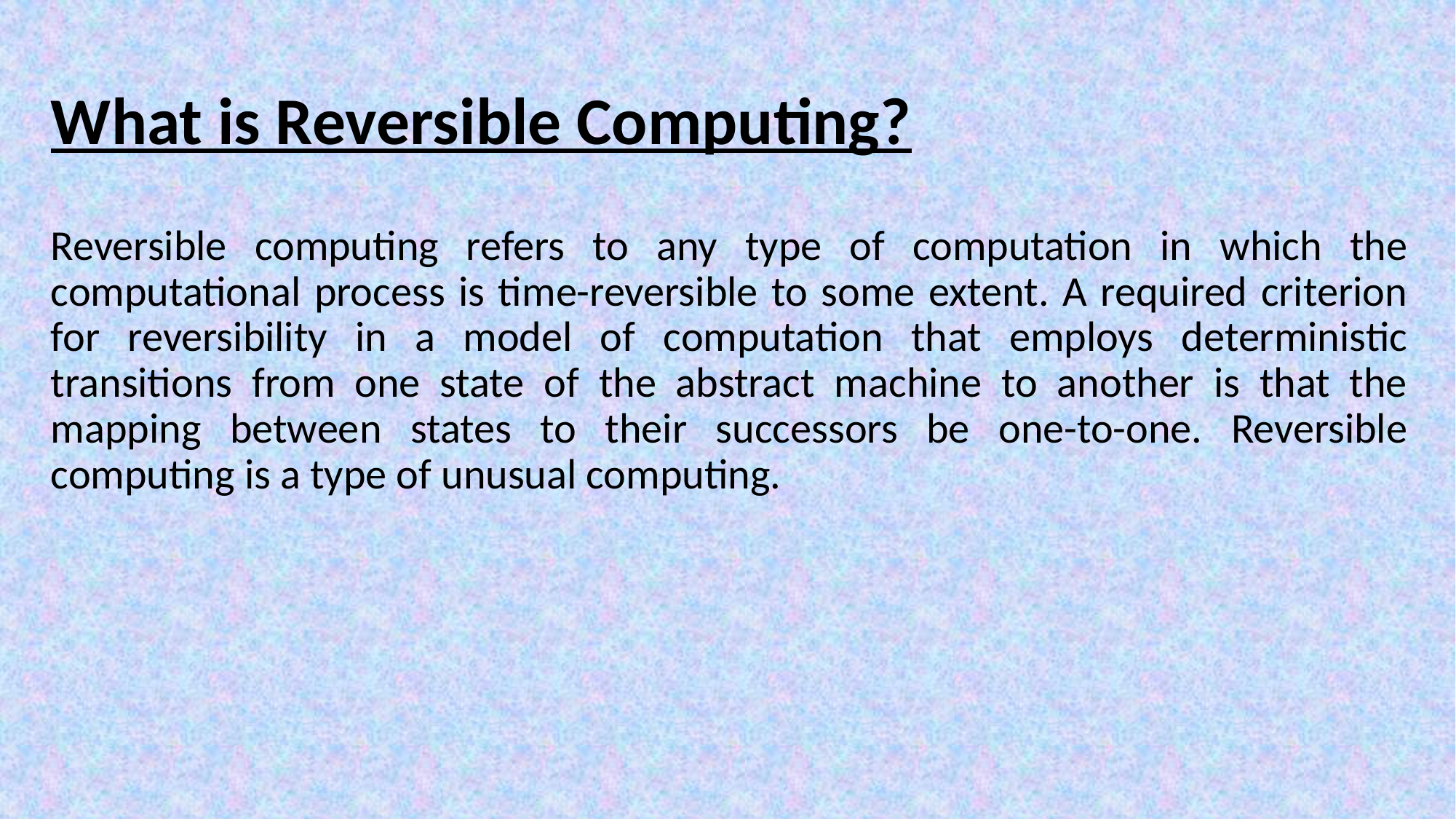

# What is Reversible Computing?
Reversible computing refers to any type of computation in which the computational process is time-reversible to some extent. A required criterion for reversibility in a model of computation that employs deterministic transitions from one state of the abstract machine to another is that the mapping between states to their successors be one-to-one. Reversible computing is a type of unusual computing.